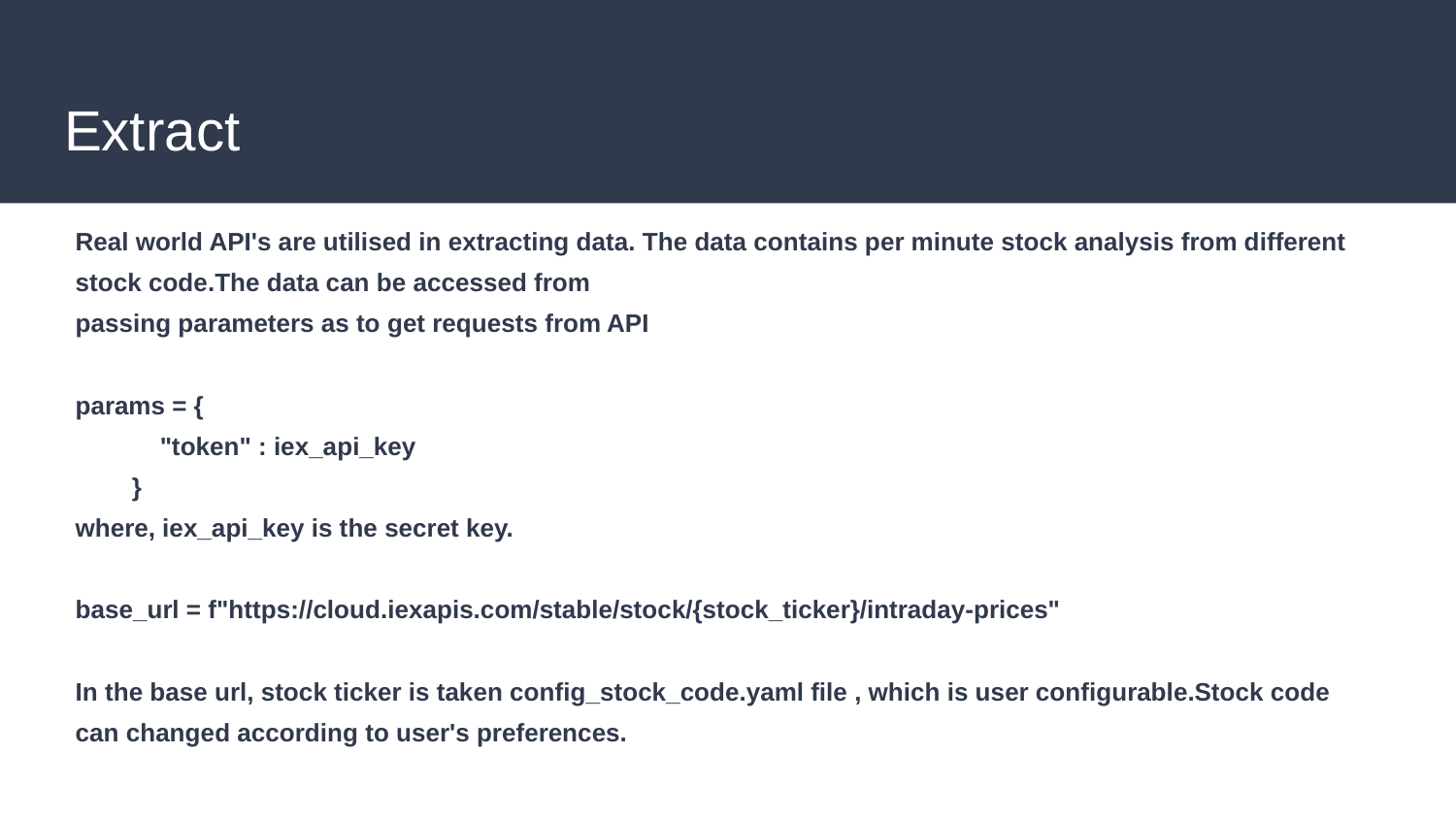

# Extract
Real world API's are utilised in extracting data. The data contains per minute stock analysis from different stock code.The data can be accessed from
passing parameters as to get requests from API

params = {
            "token" : iex_api_key
        }
where, iex_api_key is the secret key.

base_url = f"https://cloud.iexapis.com/stable/stock/{stock_ticker}/intraday-prices"

In the base url, stock ticker is taken config_stock_code.yaml file , which is user configurable.Stock code can changed according to user's preferences.